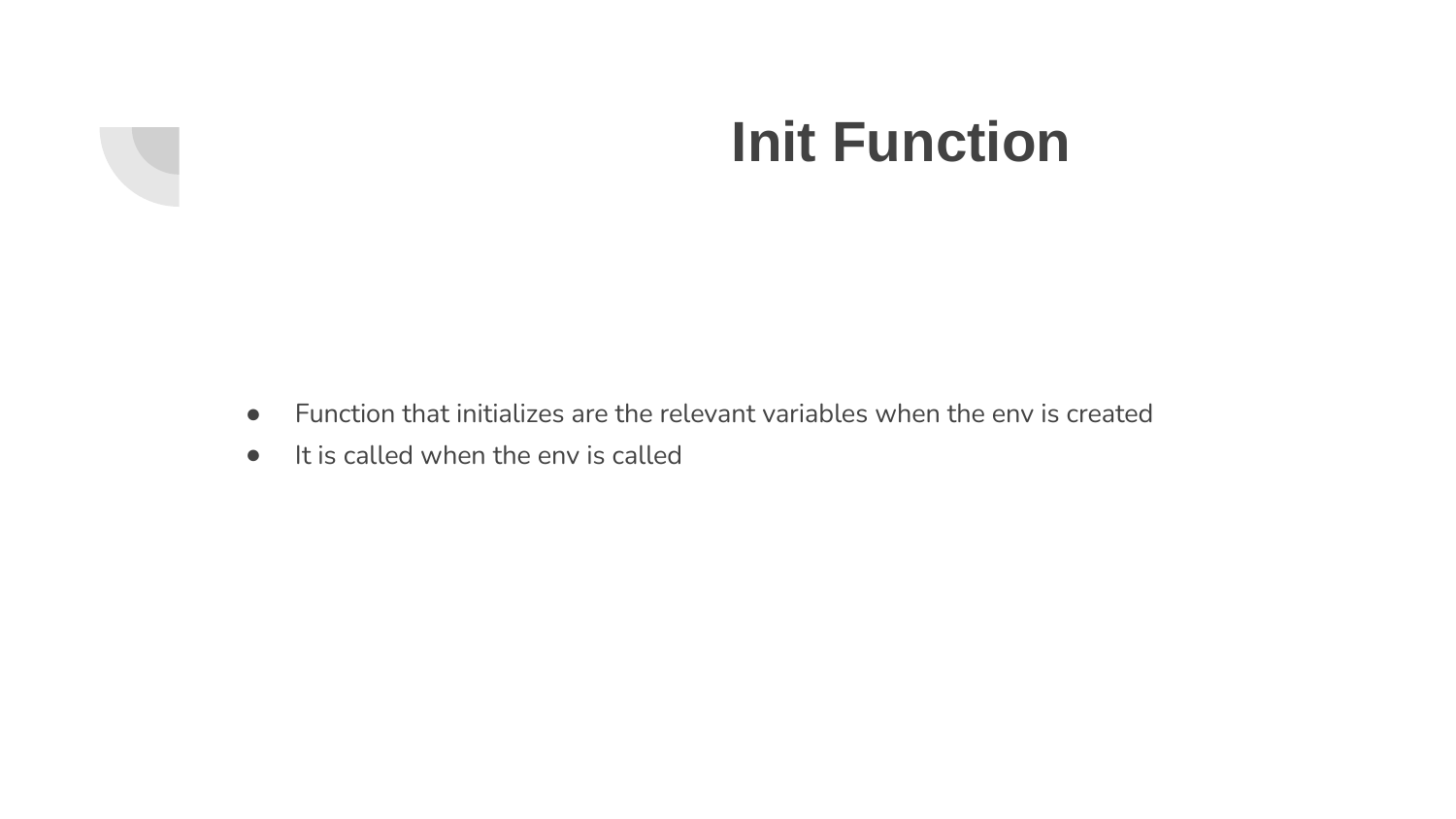

# Init Function

Function that initializes are the relevant variables when the env is created
It is called when the env is called